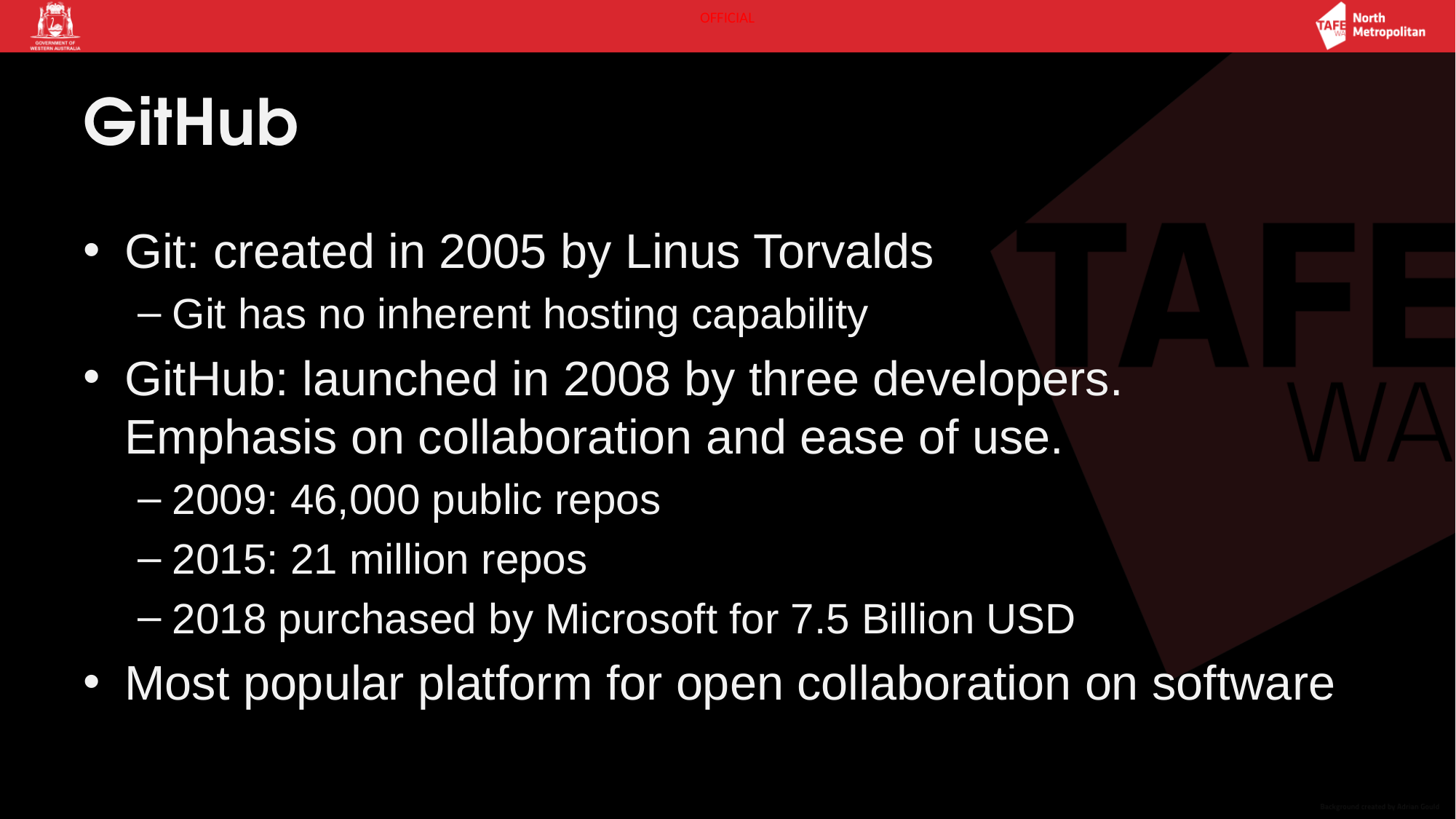

# GitHub
Git: created in 2005 by Linus Torvalds
Git has no inherent hosting capability
GitHub: launched in 2008 by three developers.
Emphasis on collaboration and ease of use.
2009: 46,000 public repos
2015: 21 million repos
2018 purchased by Microsoft for 7.5 Billion USD
Most popular platform for open collaboration on software